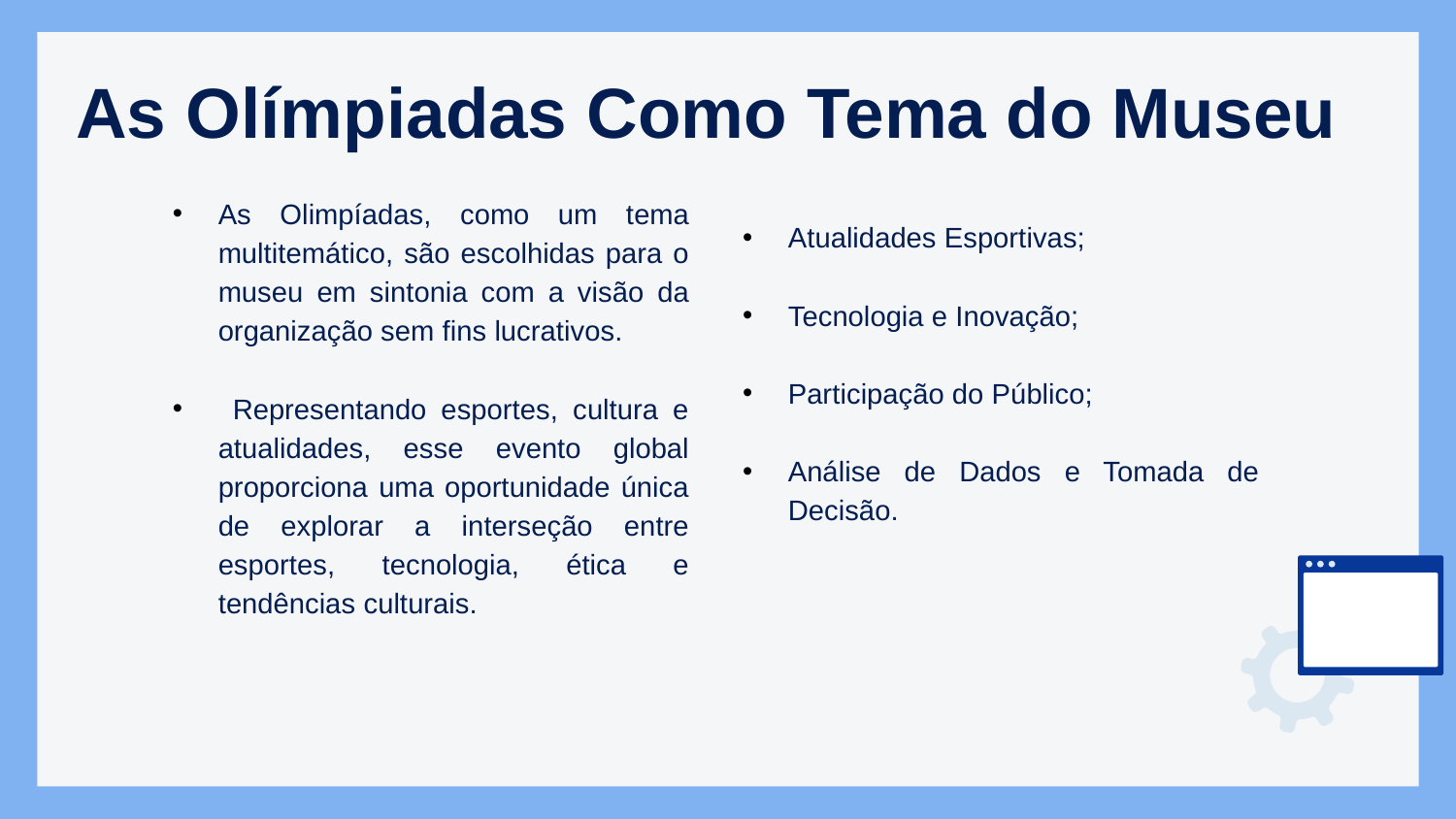

# As Olímpiadas Como Tema do Museu
As Olimpíadas, como um tema multitemático, são escolhidas para o museu em sintonia com a visão da organização sem fins lucrativos.

 Representando esportes, cultura e atualidades, esse evento global proporciona uma oportunidade única de explorar a interseção entre esportes, tecnologia, ética e tendências culturais.

Atualidades Esportivas;

Tecnologia e Inovação;

Participação do Público;

Análise de Dados e Tomada de Decisão.